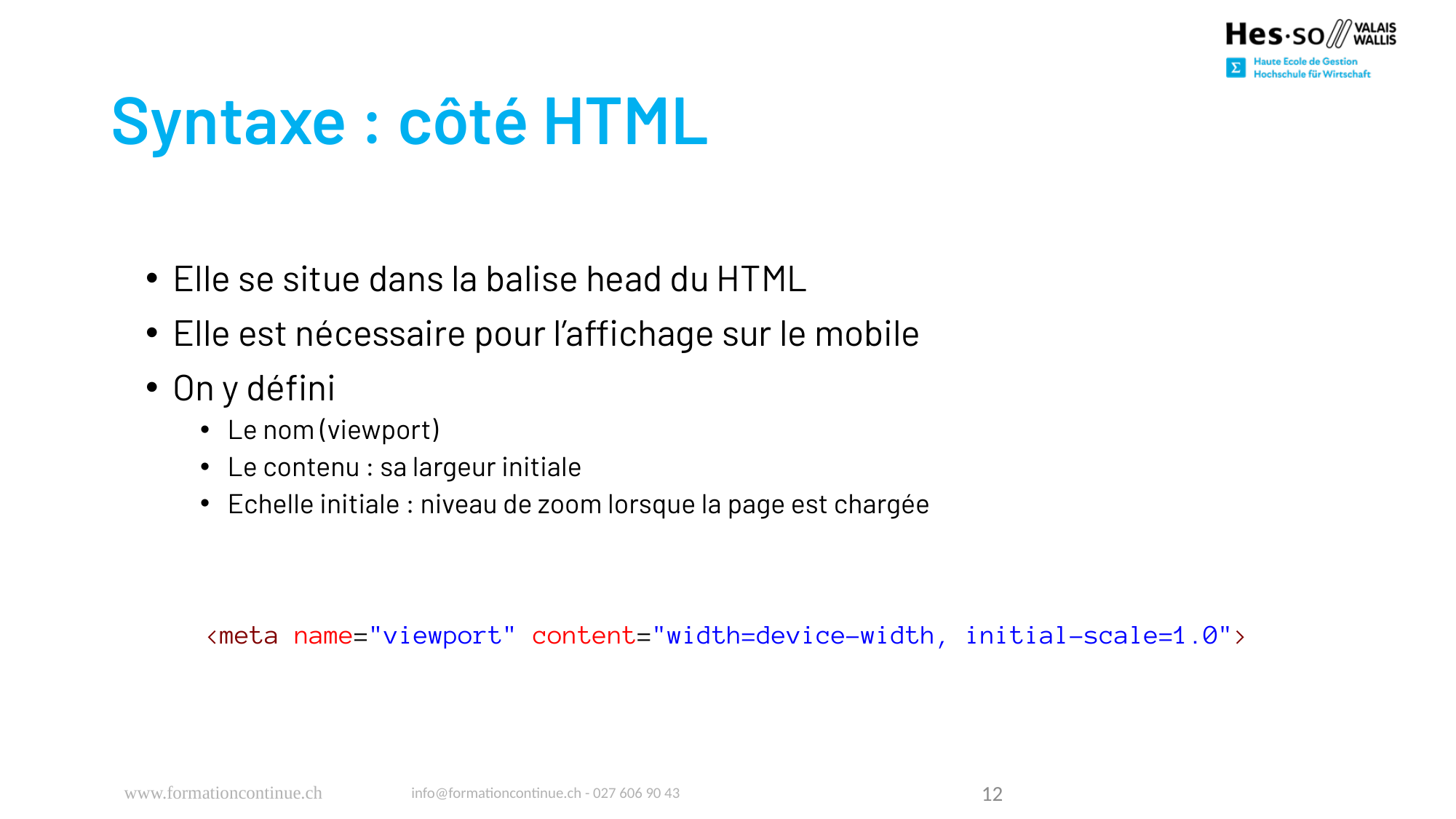

# Syntaxe : côté HTML
Elle se situe dans la balise head du HTML
Elle est nécessaire pour l’affichage sur le mobile
On y défini
Le nom (viewport)
Le contenu : sa largeur initiale
Echelle initiale : niveau de zoom lorsque la page est chargée

    <meta name="viewport" content="width=device-width, initial-scale=1.0">

www.formationcontinue.ch
info@formationcontinue.ch - 027 606 90 43
12